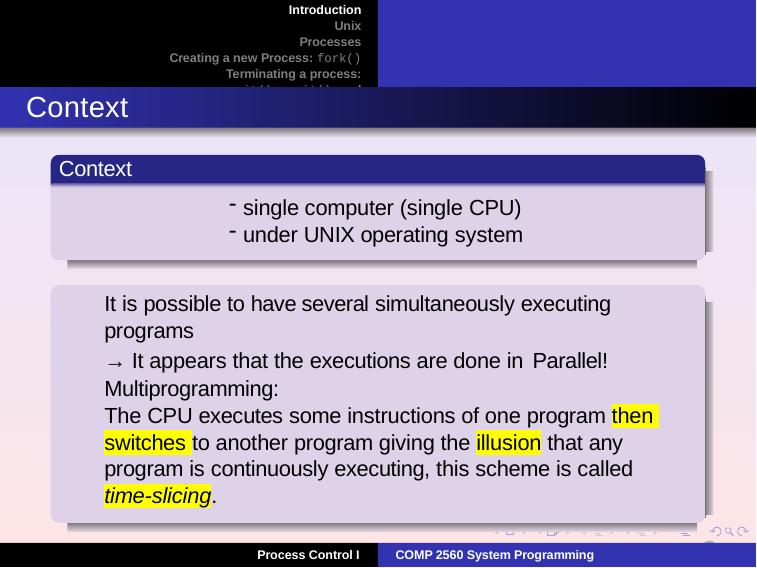

Introduction  Unix Processes
Creating a new Process: fork()  Terminating a process: exit()  wait() and waitpid()

Context

Context

single computer (single CPU)
under UNIX operating system

It is possible to have several simultaneously executing  programs

→ It appears that the executions are done in Parallel!
Multiprogramming:
The CPU executes some instructions of one program then  switches to another program giving the illusion that any  program is continuously executing, this scheme is called  time-slicing.

3

Process Control I
COMP 2560 System Programming